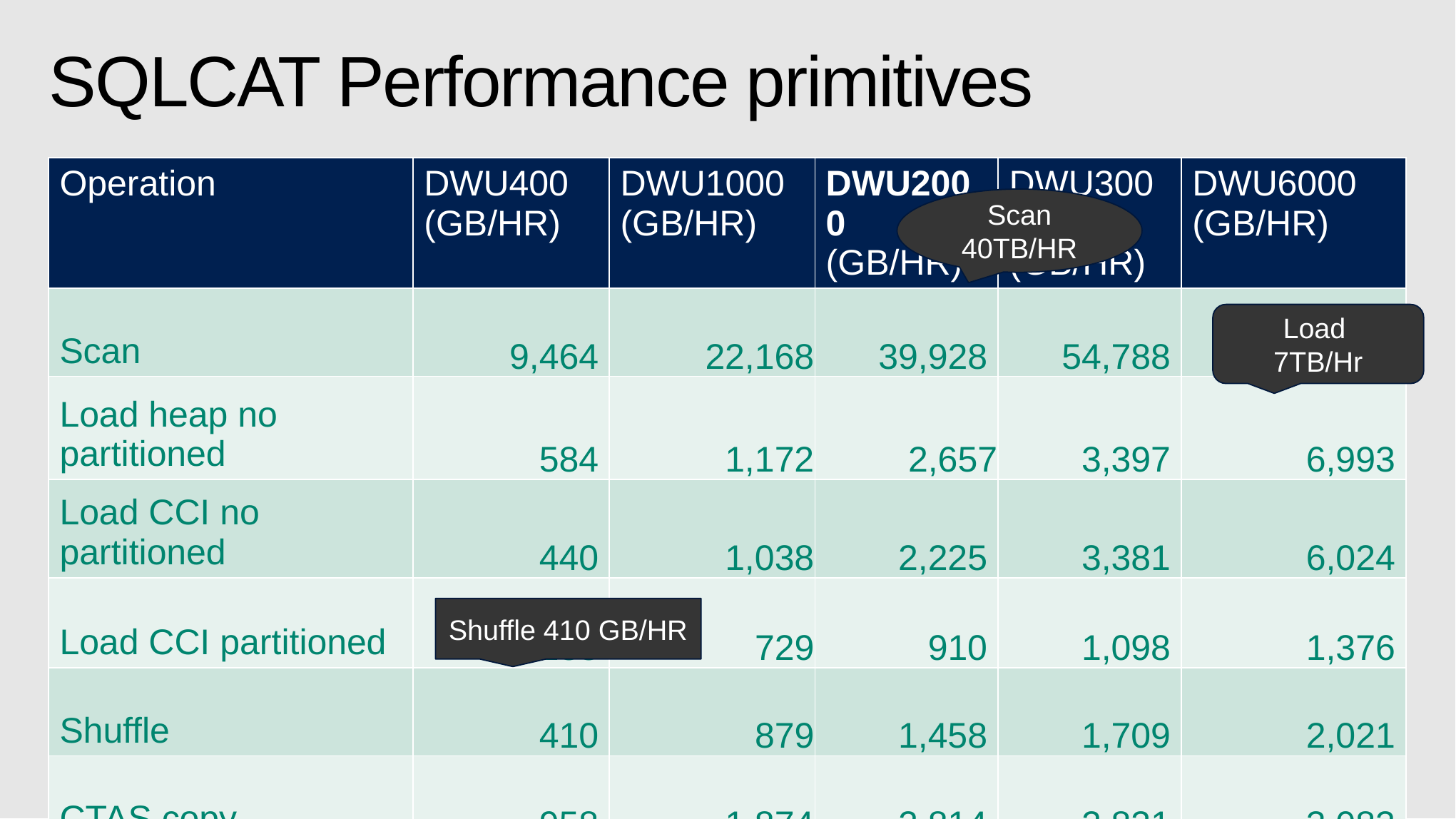

# SQLCAT Performance primitives
| Operation | DWU400 (GB/HR) | DWU1000 (GB/HR) | DWU2000 (GB/HR) | DWU3000 (GB/HR) | DWU6000 (GB/HR) |
| --- | --- | --- | --- | --- | --- |
| Scan | 9,464 | 22,168 | 39,928 | 54,788 | 91,344 |
| Load heap no partitioned | 584 | 1,172 | 2,657 | 3,397 | 6,993 |
| Load CCI no partitioned | 440 | 1,038 | 2,225 | 3,381 | 6,024 |
| Load CCI partitioned | 283 | 729 | 910 | 1,098 | 1,376 |
| Shuffle | 410 | 879 | 1,458 | 1,709 | 2,021 |
| CTAS copy | 958 | 1,874 | 2,814 | 2,831 | 3,083 |
Scan 40TB/HR
Load
7TB/Hr

Shuffle 410 GB/HR